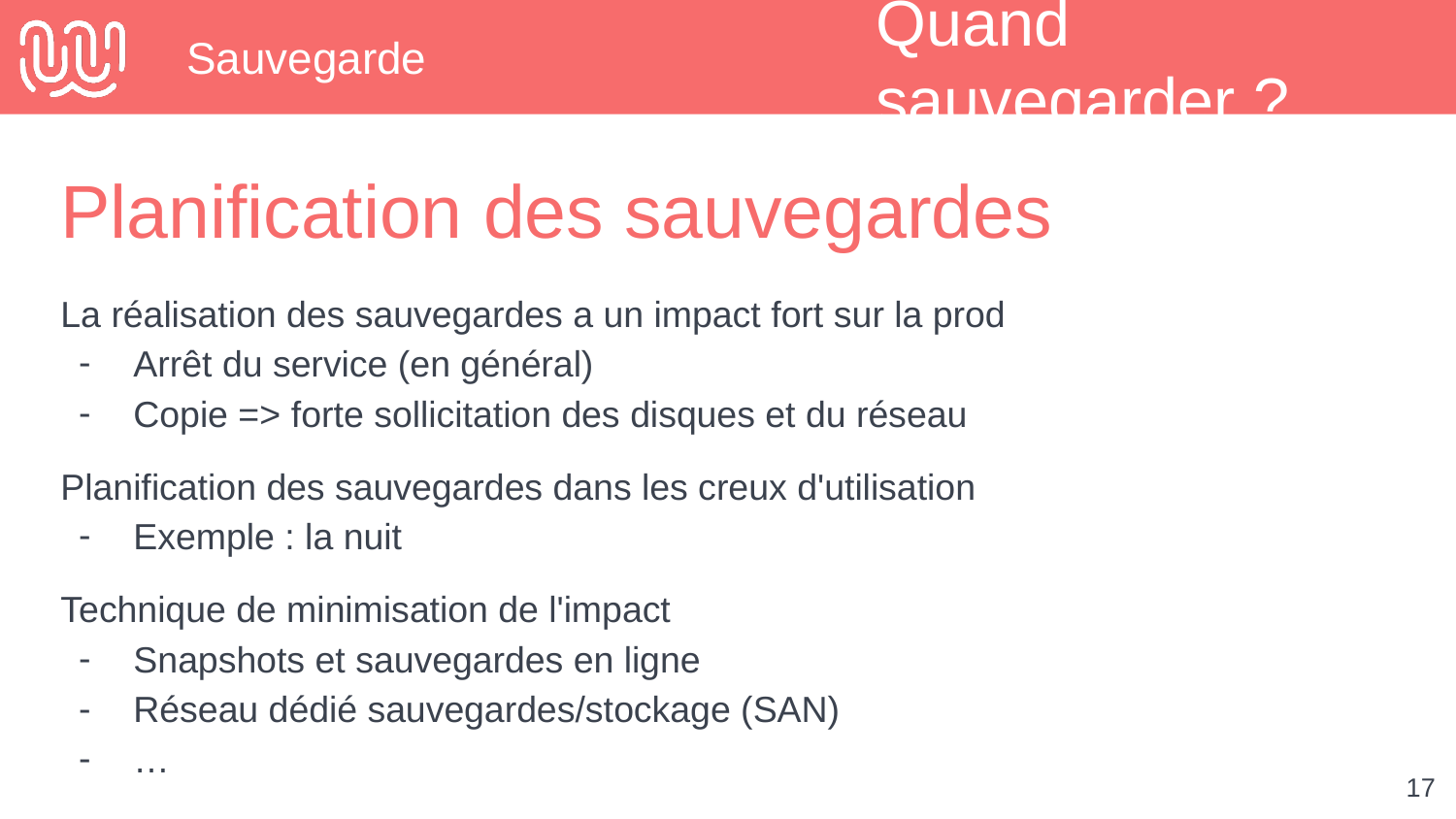

# Sauvegarde
Quand sauvegarder ?
Planification des sauvegardes
La réalisation des sauvegardes a un impact fort sur la prod
Arrêt du service (en général)
Copie => forte sollicitation des disques et du réseau

Planification des sauvegardes dans les creux d'utilisation
Exemple : la nuit

Technique de minimisation de l'impact
Snapshots et sauvegardes en ligne
Réseau dédié sauvegardes/stockage (SAN)
…
17